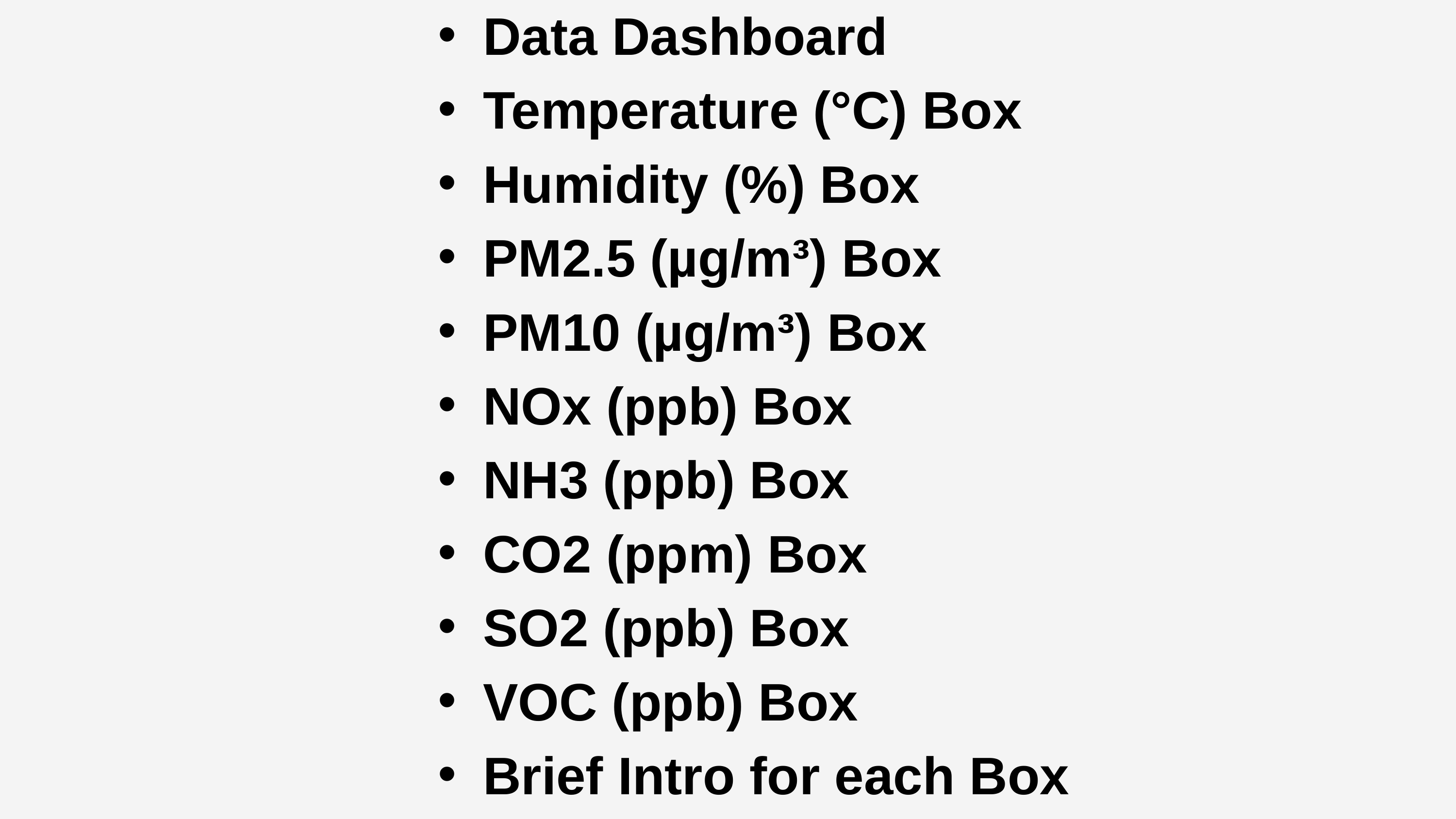

Data Dashboard
Temperature (°C) Box
Humidity (%) Box
PM2.5 (µg/m³) Box
PM10 (µg/m³) Box
NOx (ppb) Box
NH3 (ppb) Box
CO2 (ppm) Box
SO2 (ppb) Box
VOC (ppb) Box
Brief Intro for each Box